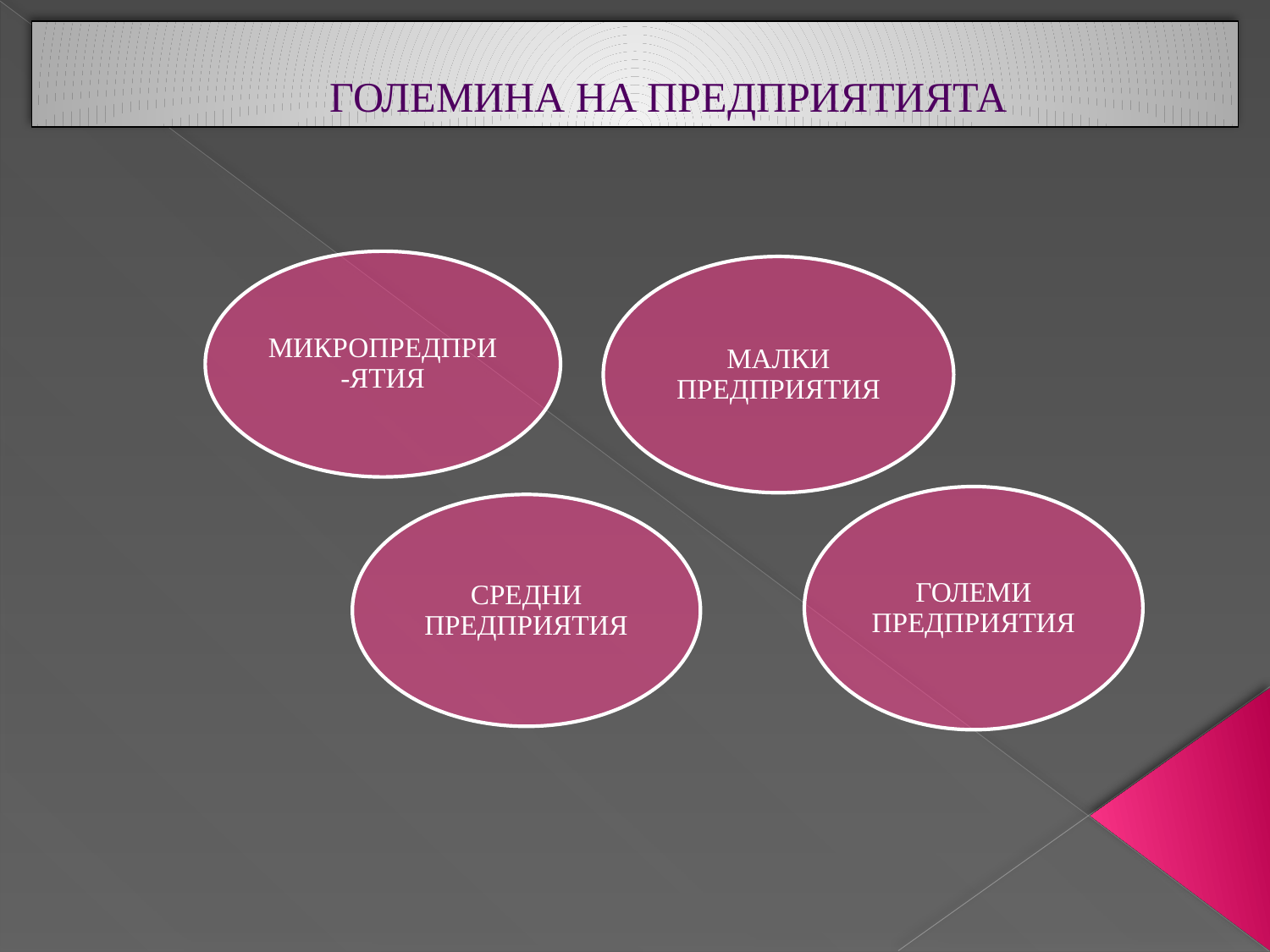

# ГОЛЕМИНА НА ПРЕДПРИЯТИЯТА
МИКРОПРЕДПРИ-ЯТИЯ
СРЕДНИ ПРЕДПРИЯТИЯ
МАЛКИ ПРЕДПРИЯТИЯ
ГОЛЕМИ ПРЕДПРИЯТИЯ